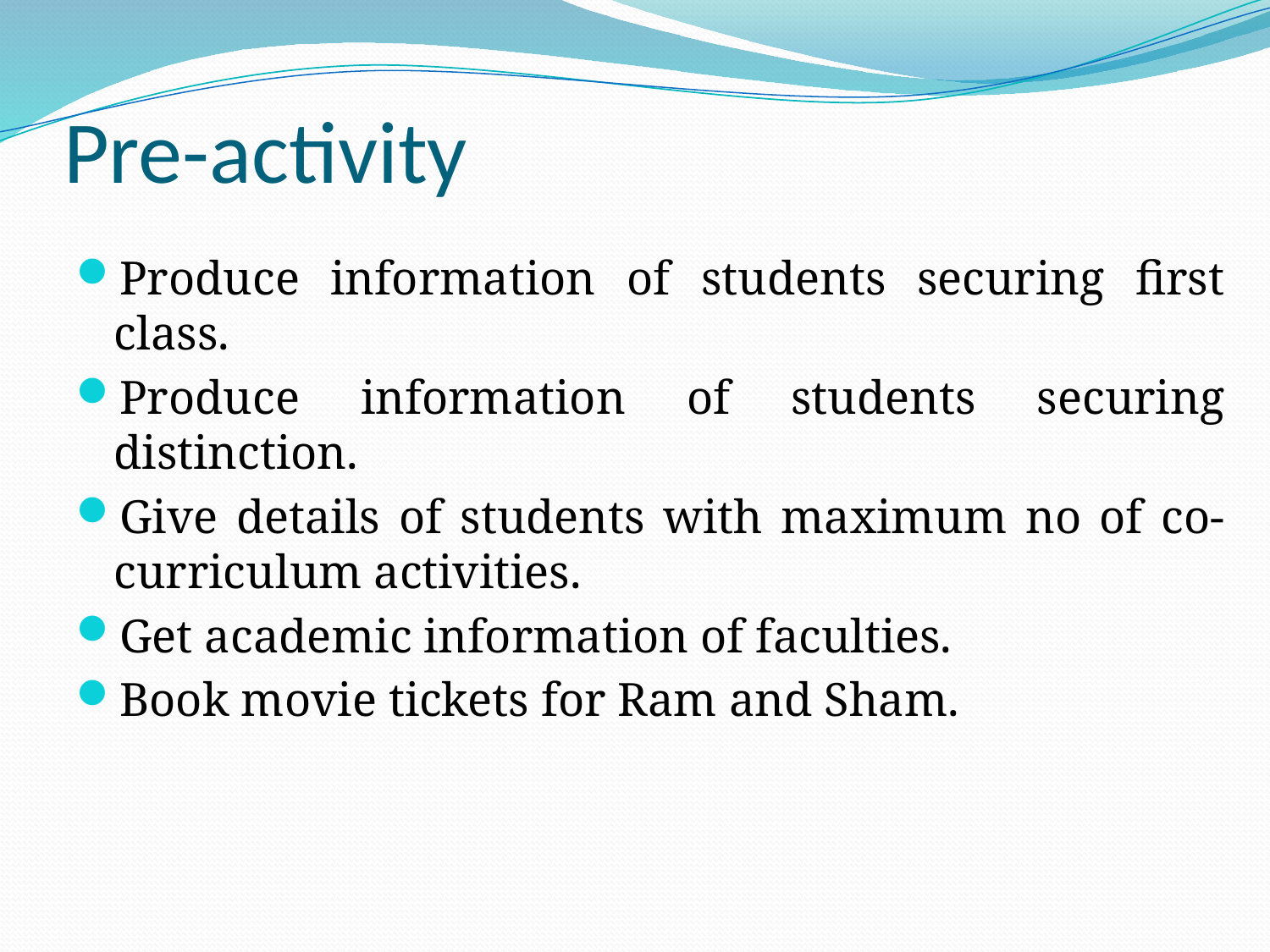

# Pre-activity
Produce information of students securing first class.
Produce information of students securing distinction.
Give details of students with maximum no of co-curriculum activities.
Get academic information of faculties.
Book movie tickets for Ram and Sham.